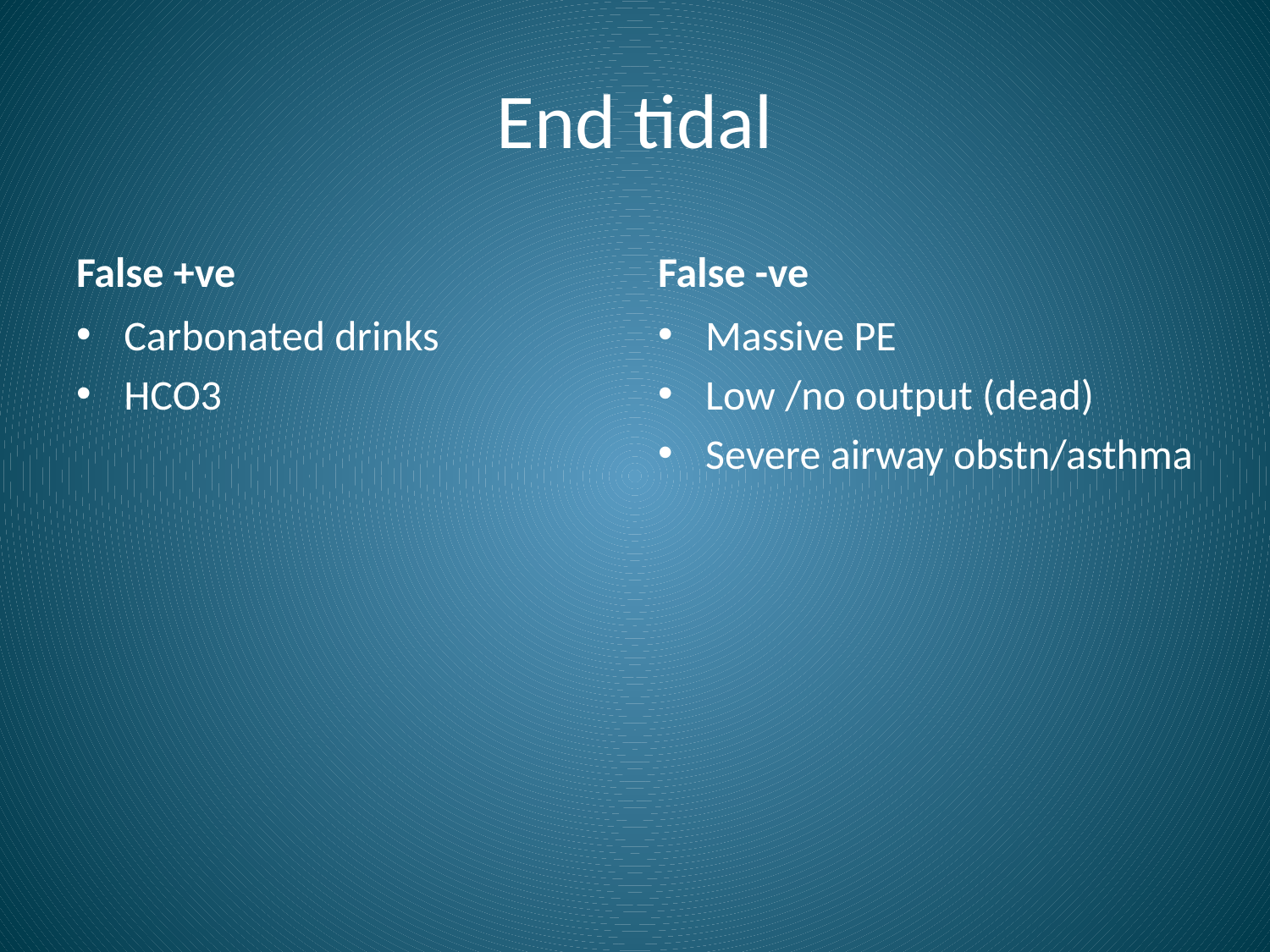

# End tidal
False +ve
False -ve
Carbonated drinks
HCO3
Massive PE
Low /no output (dead)
Severe airway obstn/asthma